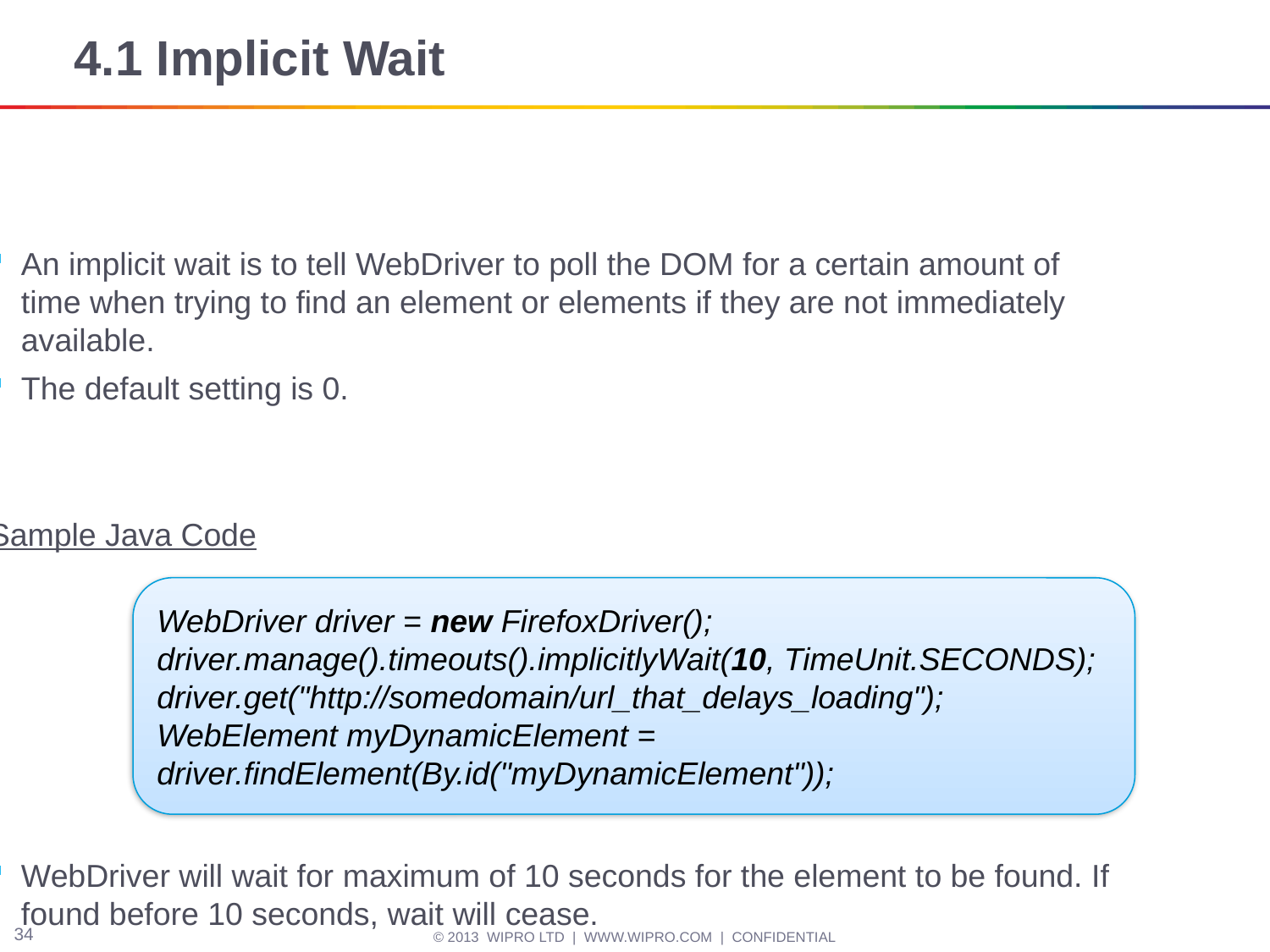

# 4.1 Implicit Wait
An implicit wait is to tell WebDriver to poll the DOM for a certain amount of time when trying to find an element or elements if they are not immediately available.
The default setting is 0.

Sample Java Code

WebDriver will wait for maximum of 10 seconds for the element to be found. If found before 10 seconds, wait will cease.

WebDriver driver = new FirefoxDriver();
driver.manage().timeouts().implicitlyWait(10, TimeUnit.SECONDS);
driver.get("http://somedomain/url_that_delays_loading");
WebElement myDynamicElement = driver.findElement(By.id("myDynamicElement"));